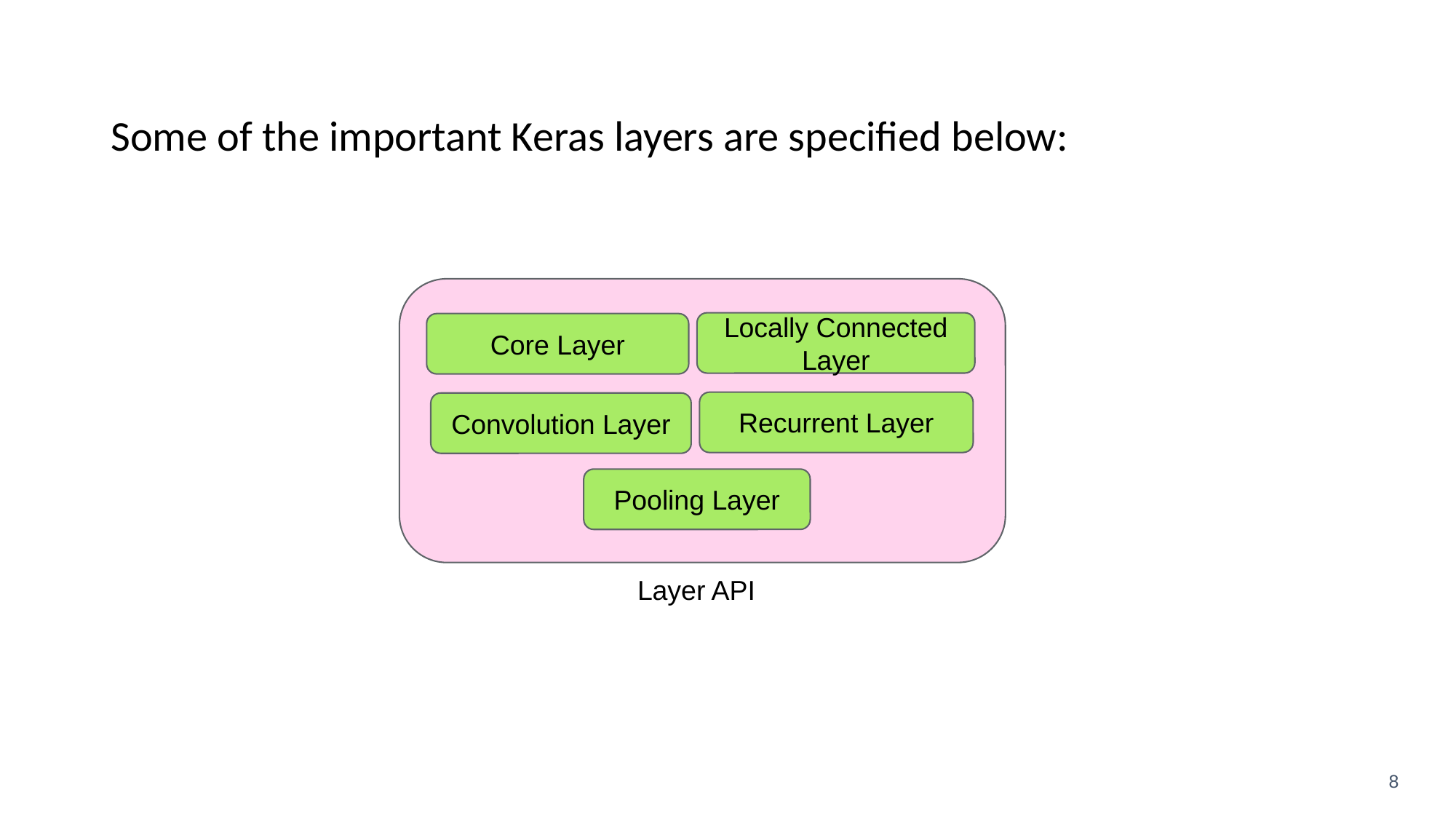

Architecture of Tensorflow
Some of the important Keras layers are specified below:

Locally Connected Layer
Core Layer
Recurrent Layer
Convolution Layer
Pooling Layer
Layer API
8